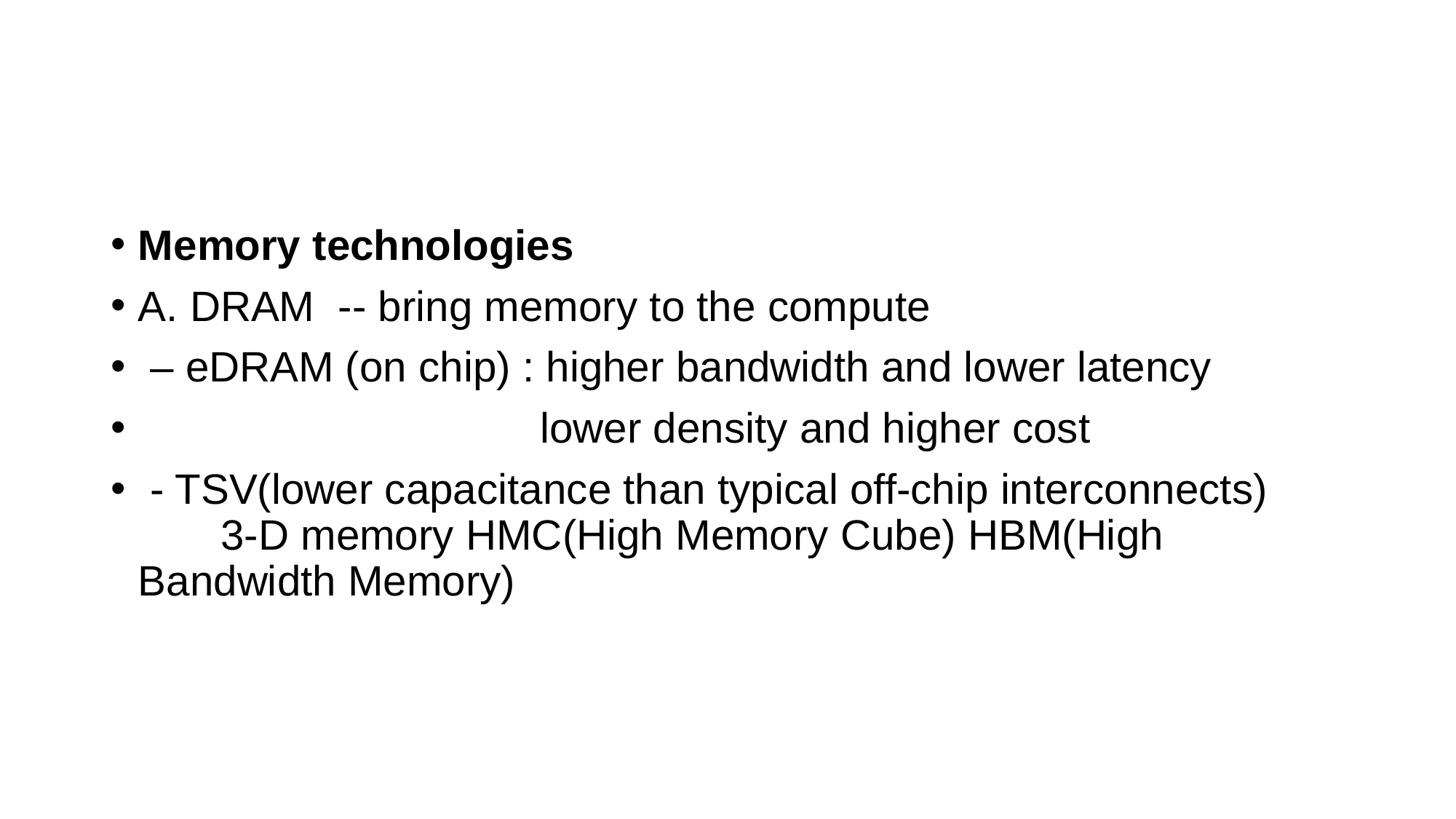

Memory technologies
A. DRAM  -- bring memory to the compute
 – eDRAM (on chip) : higher bandwidth and lower latency
                                  lower density and higher cost
 - TSV(lower capacitance than typical off-chip interconnects)              3-D memory HMC(High Memory Cube) HBM(High Bandwidth Memory)